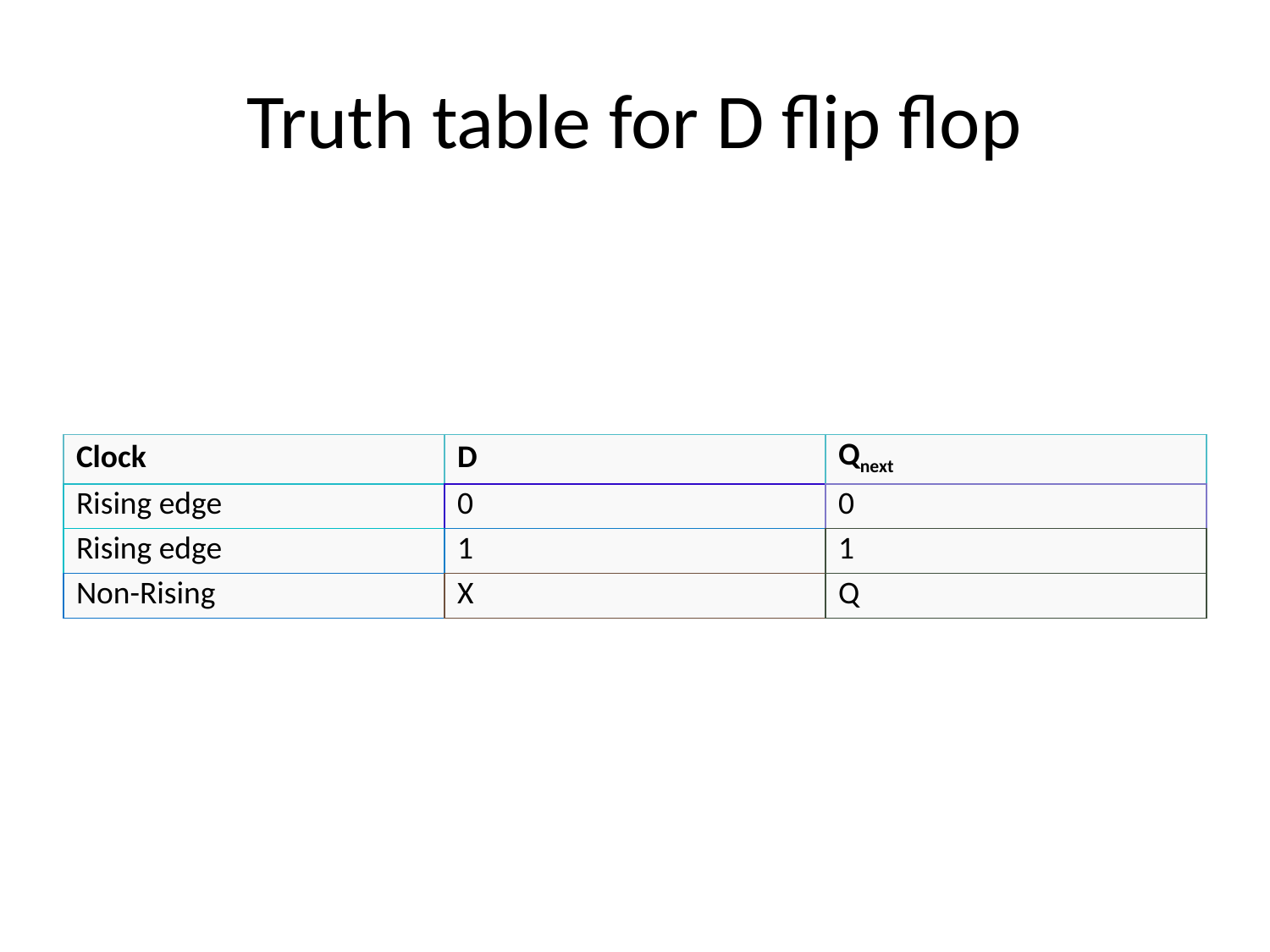

# Truth table for D flip flop
| Clock | D | Qnext |
| --- | --- | --- |
| Rising edge | 0 | 0 |
| Rising edge | 1 | 1 |
| Non-Rising | X | Q |